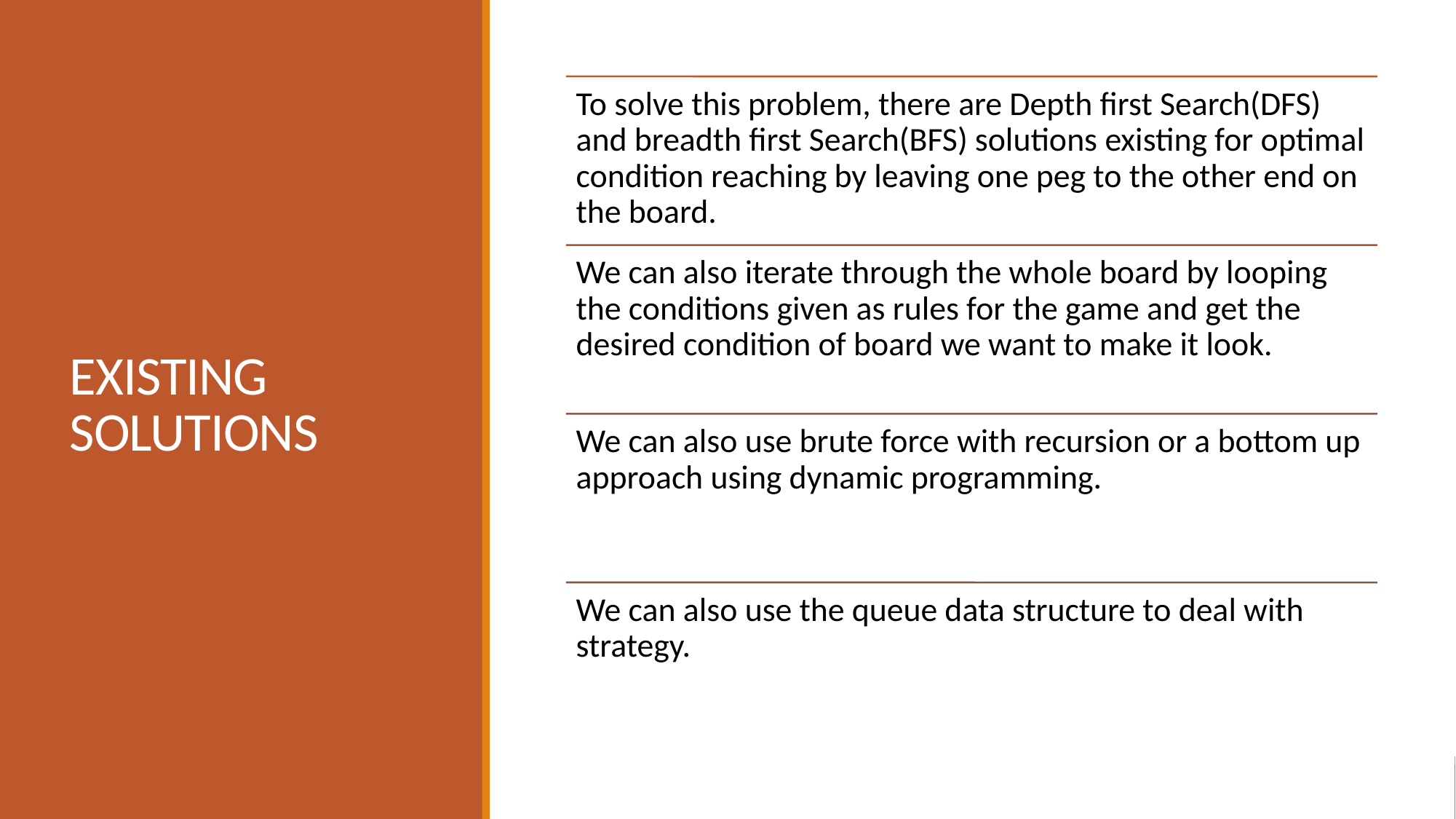

# EXISTING SOLUTIONS
To solve this problem, there are Depth first Search(DFS) and breadth first Search(BFS) solutions existing for optimal condition reaching by leaving one peg to the other end on the board.
We can also iterate through the whole board by looping the conditions given as rules for the game and get the desired condition of board we want to make it look.
We can also use brute force with recursion or a bottom up approach using dynamic programming.
We can also use the queue data structure to deal with strategy.